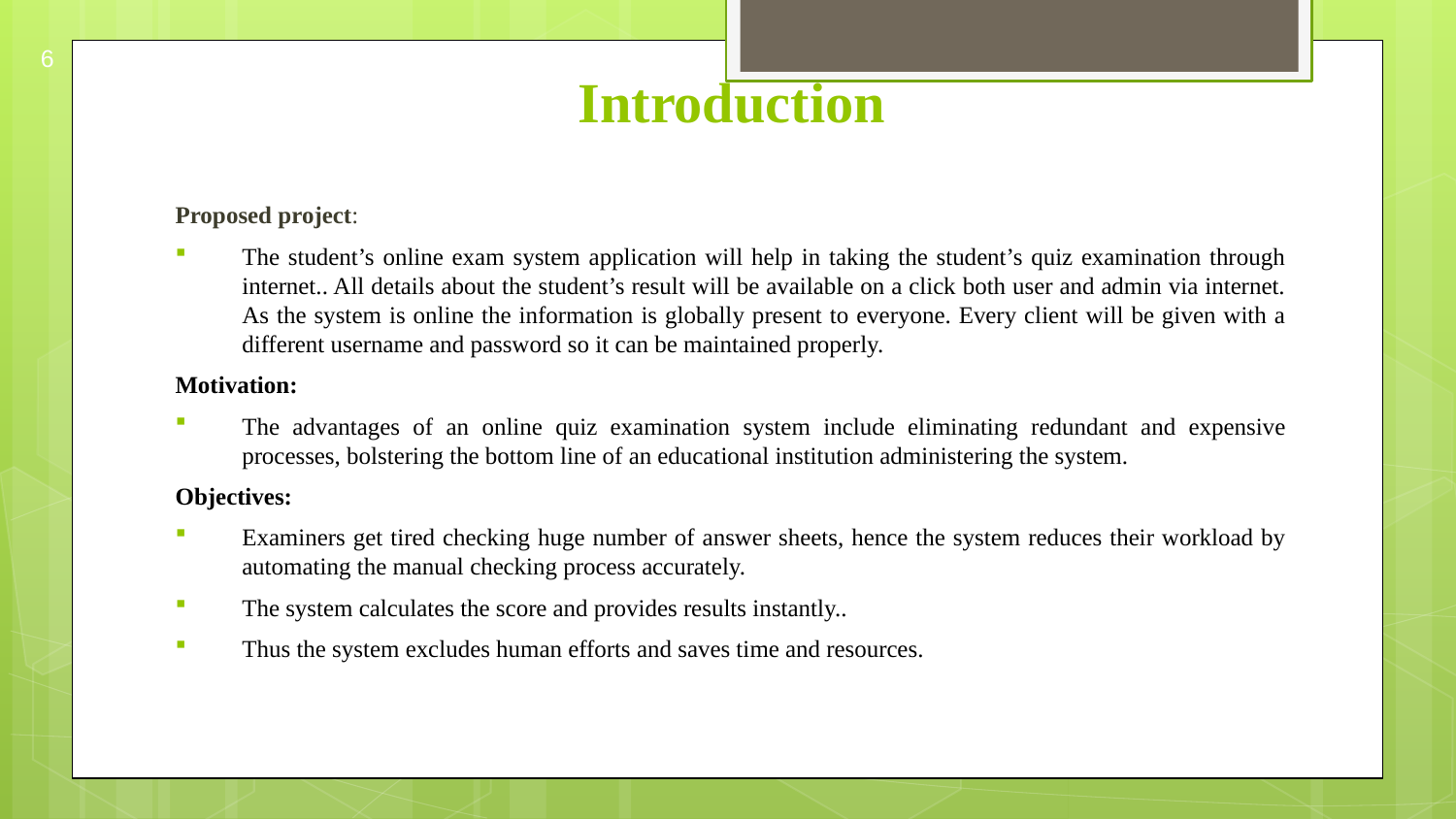

6
# Introduction
Proposed project:
The student’s online exam system application will help in taking the student’s quiz examination through internet.. All details about the student’s result will be available on a click both user and admin via internet. As the system is online the information is globally present to everyone. Every client will be given with a different username and password so it can be maintained properly.
Motivation:
The advantages of an online quiz examination system include eliminating redundant and expensive processes, bolstering the bottom line of an educational institution administering the system.
Objectives:
Examiners get tired checking huge number of answer sheets, hence the system reduces their workload by automating the manual checking process accurately.
The system calculates the score and provides results instantly..
Thus the system excludes human efforts and saves time and resources.